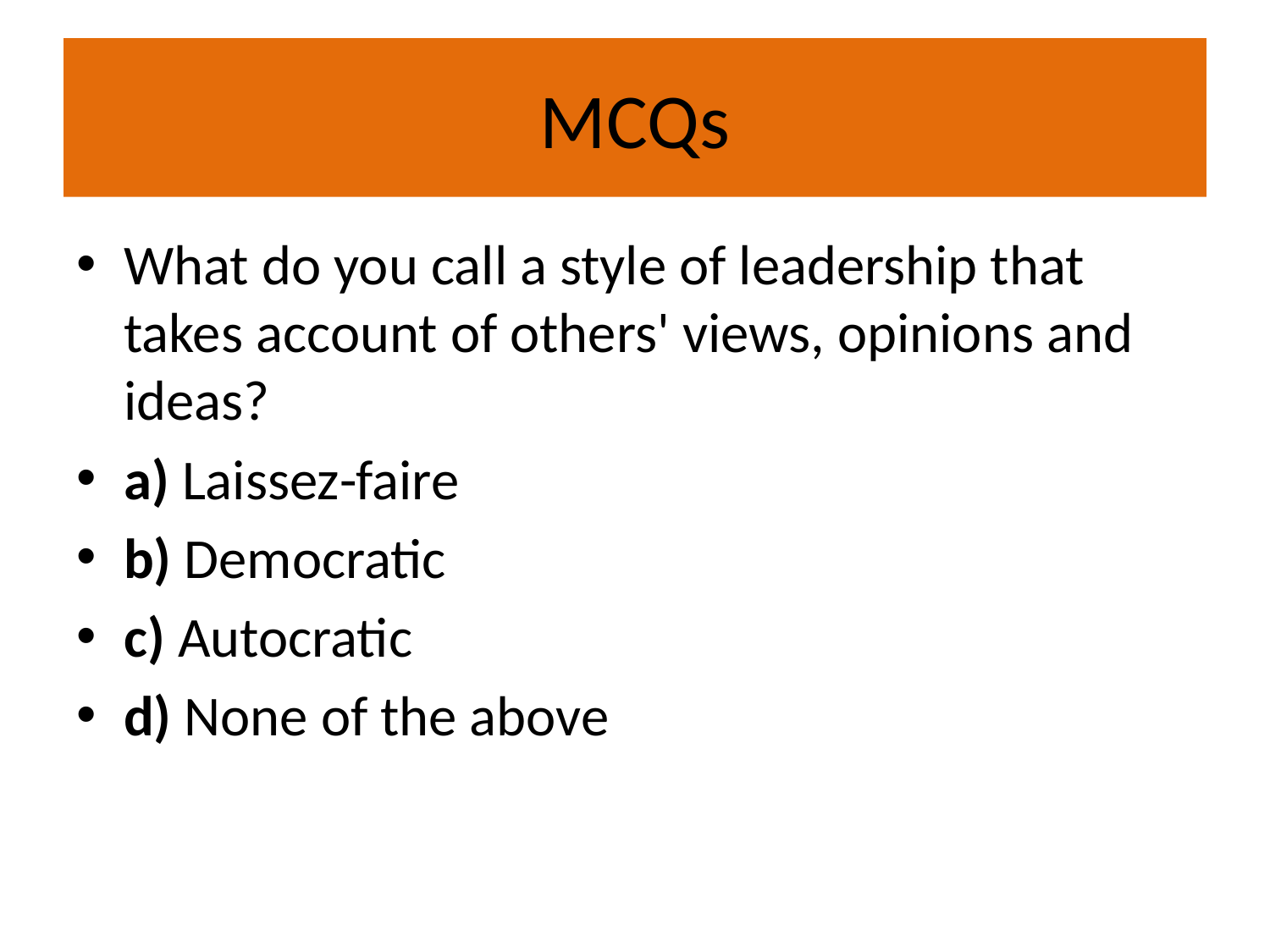

# MCQs
What do you call a style of leadership that takes account of others' views, opinions and ideas?
a) Laissez-faire
b) Democratic
c) Autocratic
d) None of the above